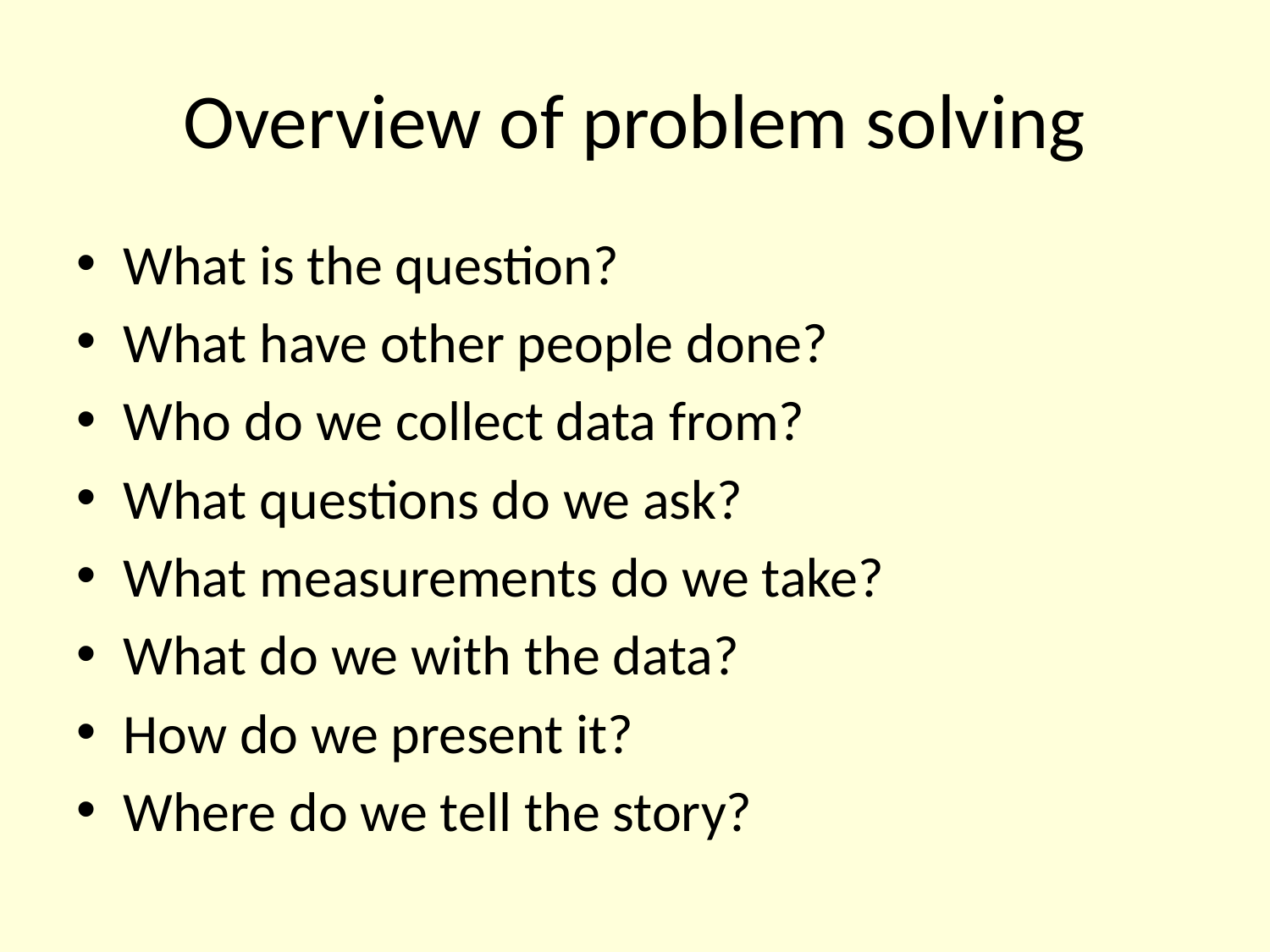

# Overview of problem solving
What is the question?
What have other people done?
Who do we collect data from?
What questions do we ask?
What measurements do we take?
What do we with the data?
How do we present it?
Where do we tell the story?